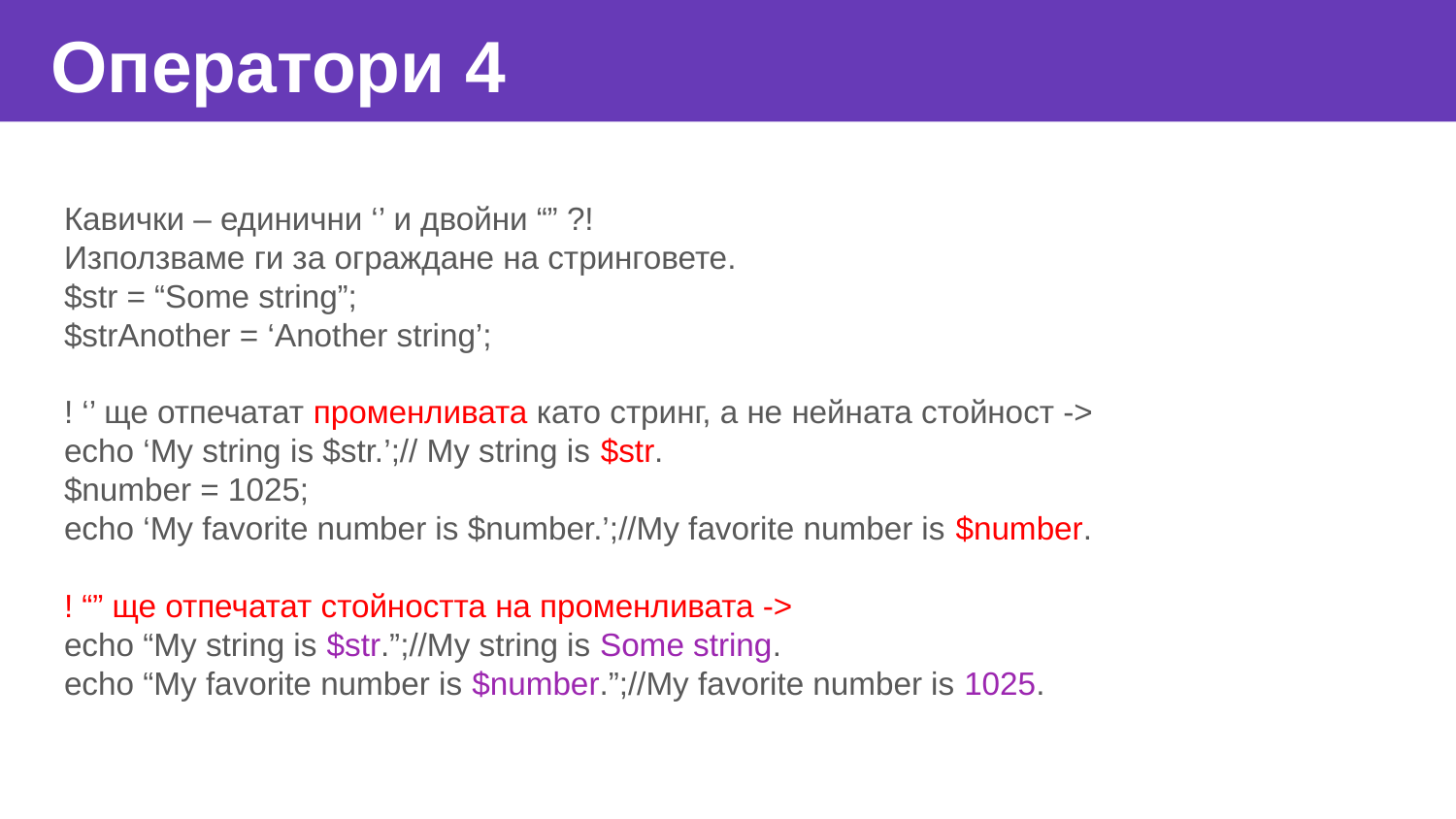

Оператори 4
Кавички – единични ‘’ и двойни “” ?!
Използваме ги за ограждане на стринговете.
$str = “Some string”;
$strAnother = ‘Another string’;

! ‘’ ще отпечатат променливата като стринг, а не нейната стойност ->
echo ‘My string is $str.’;// My string is $str.
$number = 1025;
echo ‘My favorite number is $number.’;//My favorite number is $number.

! “” ще отпечатат стойността на променливата ->
echo “My string is $str.”;//My string is Some string.
echo “My favorite number is $number.”;//My favorite number is 1025.